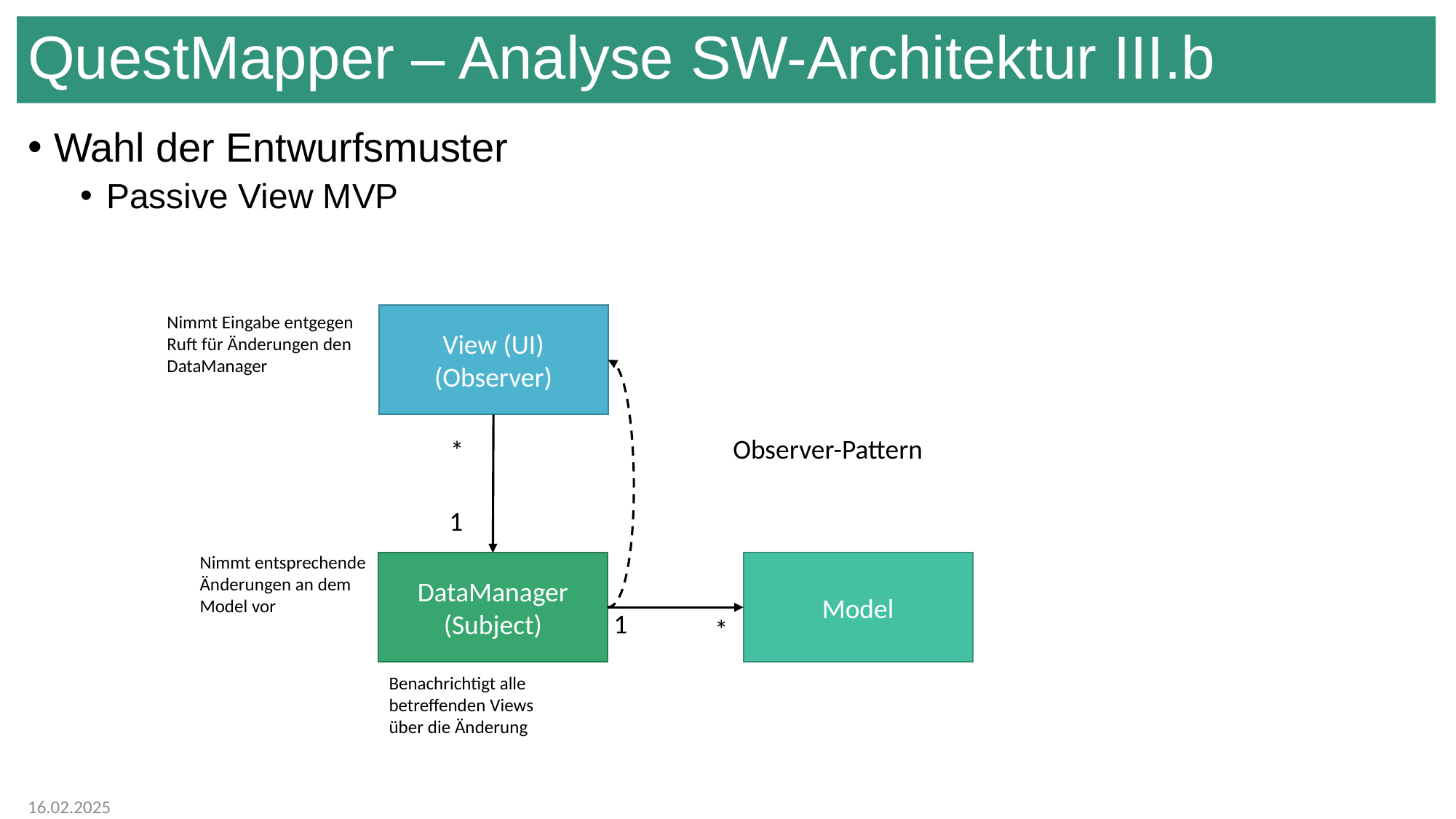

# QuestMapper – Analyse SW-Architektur III.b
Wahl der Entwurfsmuster
Passive View MVP
Nimmt Eingabe entgegen
Ruft für Änderungen den DataManager
View (UI)
(Observer)
Observer-Pattern
*
1
Nimmt entsprechende Änderungen an dem Model vor
DataManager
(Subject)
Model
1
*
Benachrichtigt alle betreffenden Views über die Änderung
16.02.2025